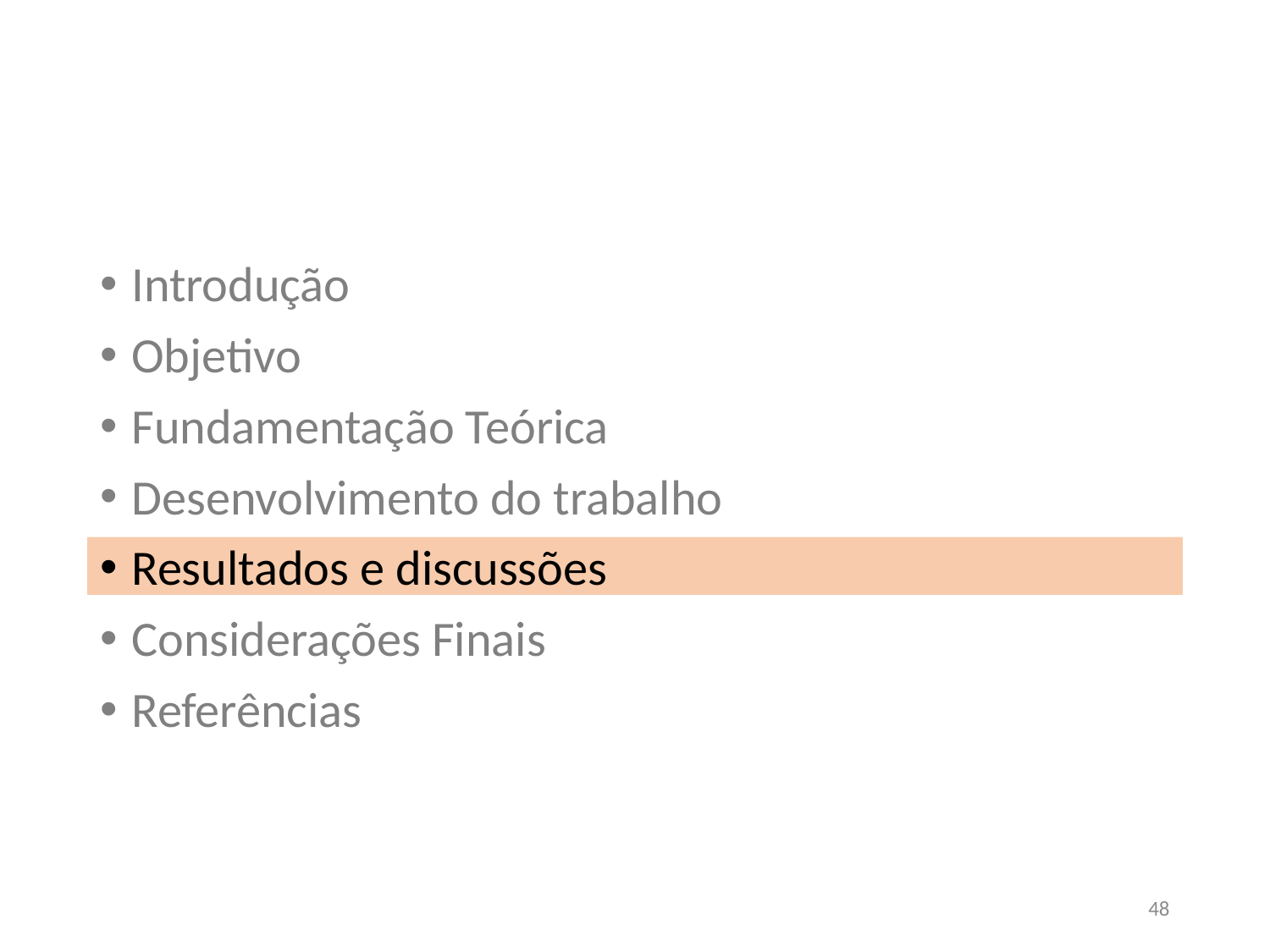

Introdução
Objetivo
Fundamentação Teórica
Desenvolvimento do trabalho
Resultados e discussões
Considerações Finais
Referências

48